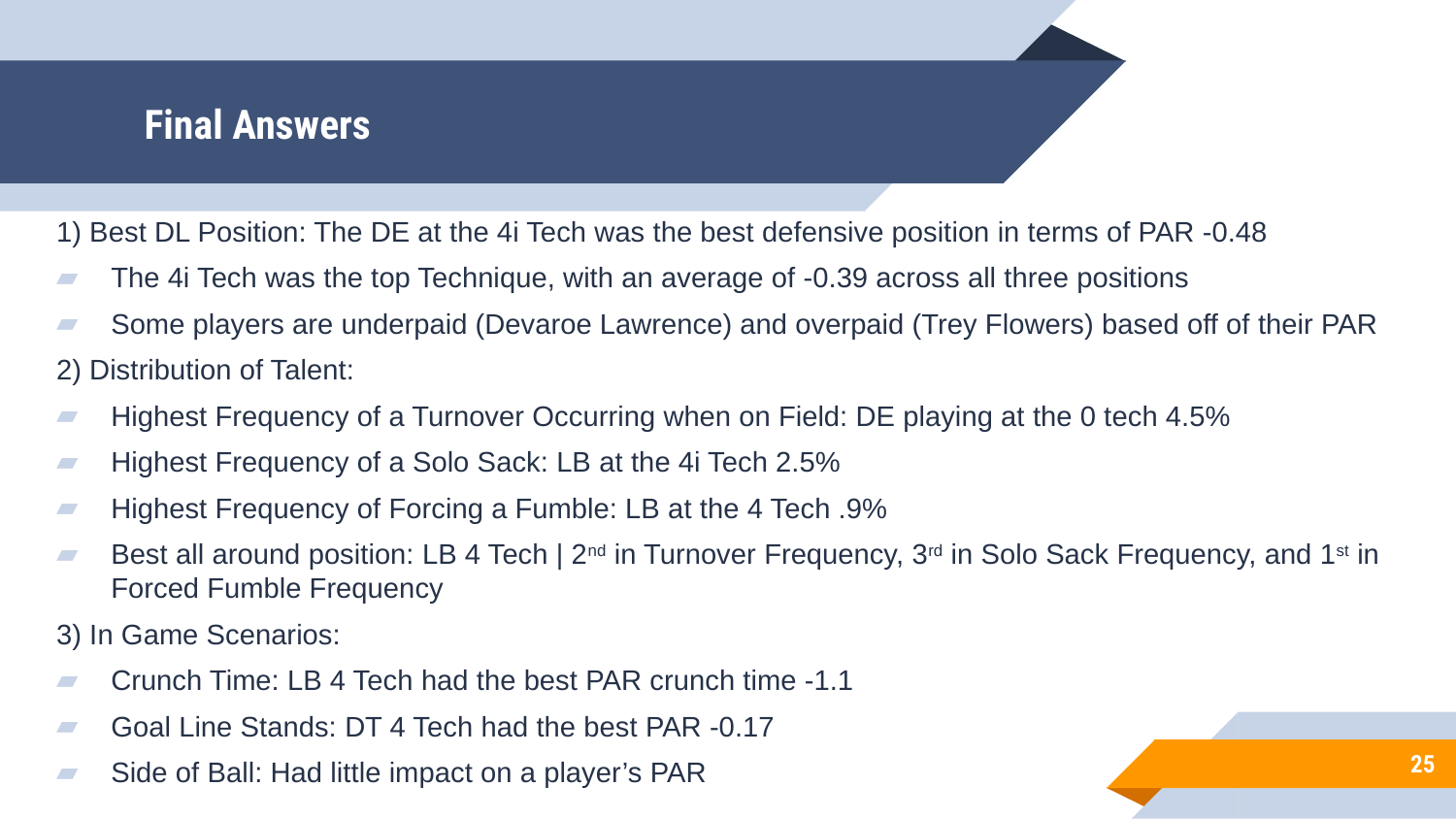

# Final Answers
1) Best DL Position: The DE at the 4i Tech was the best defensive position in terms of PAR -0.48
The 4i Tech was the top Technique, with an average of -0.39 across all three positions
Some players are underpaid (Devaroe Lawrence) and overpaid (Trey Flowers) based off of their PAR
2) Distribution of Talent:
Highest Frequency of a Turnover Occurring when on Field: DE playing at the 0 tech 4.5%
Highest Frequency of a Solo Sack: LB at the 4i Tech 2.5%
Highest Frequency of Forcing a Fumble: LB at the 4 Tech .9%
Best all around position: LB 4 Tech | 2nd in Turnover Frequency, 3rd in Solo Sack Frequency, and 1st in Forced Fumble Frequency
3) In Game Scenarios:
Crunch Time: LB 4 Tech had the best PAR crunch time -1.1
Goal Line Stands: DT 4 Tech had the best PAR -0.17
Side of Ball: Had little impact on a player’s PAR

25